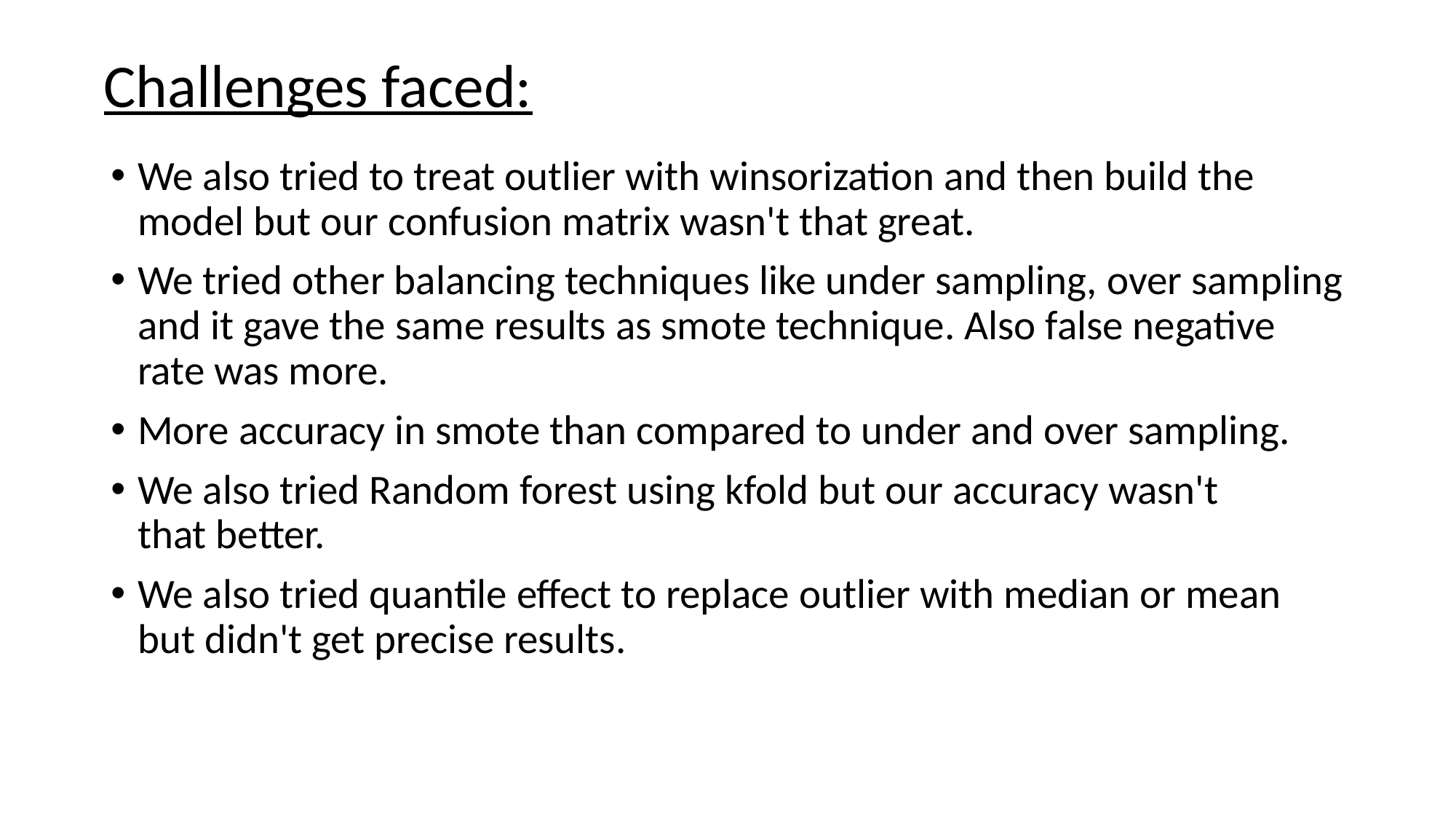

# Challenges faced:
We also tried to treat outlier with winsorization and then build the model but our confusion matrix wasn't that great.
We tried other balancing techniques like under sampling, over sampling and it gave the same results as smote technique. Also false negative rate was more.
More accuracy in smote than compared to under and over sampling.
We also tried Random forest using kfold but our accuracy wasn't that better.
We also tried quantile effect to replace outlier with median or mean but didn't get precise results.